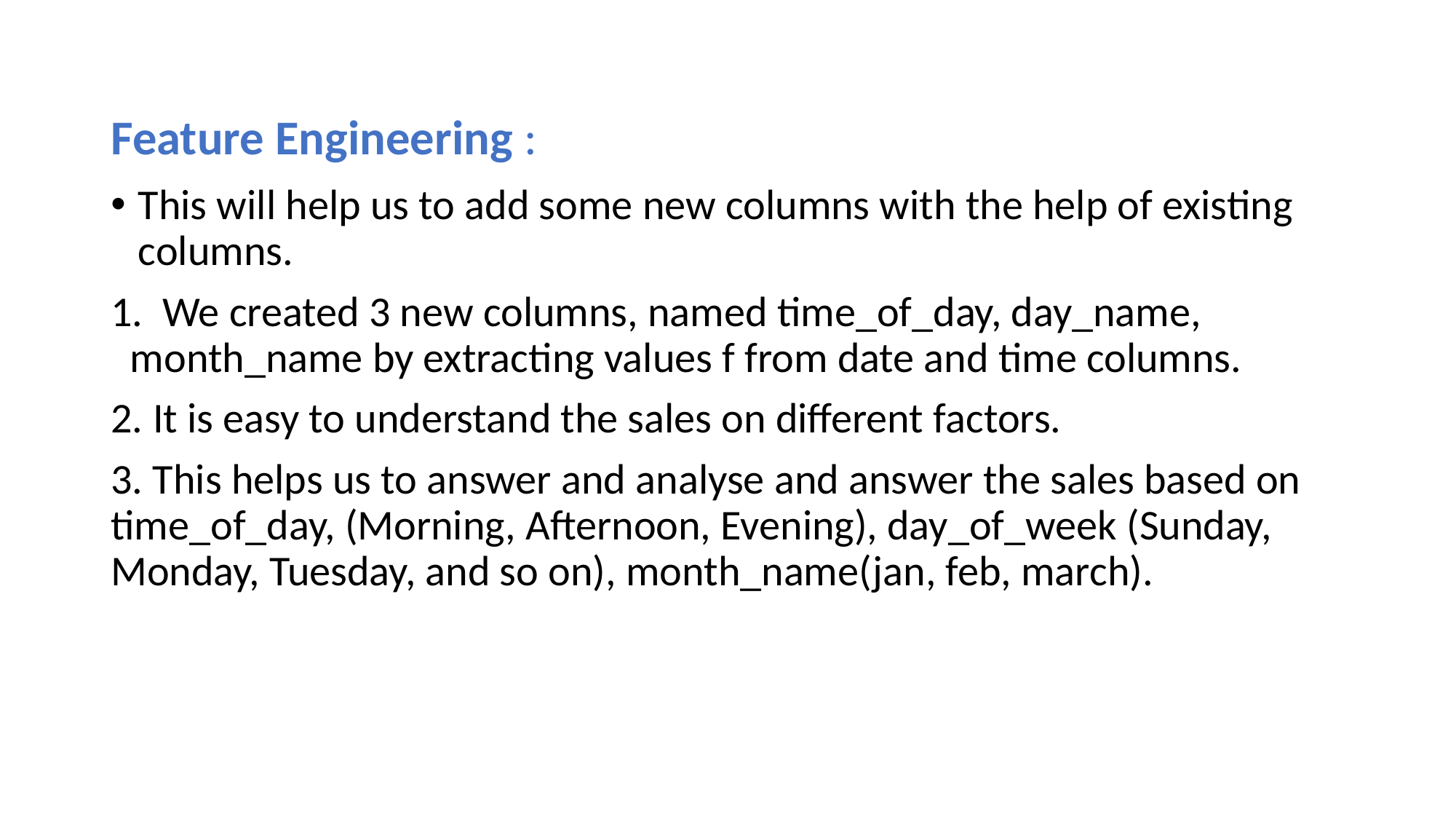

# Feature Engineering :
This will help us to add some new columns with the help of existing columns.
1.  We created 3 new columns, named time_of_day, day_name,                 month_name by extracting values f from date and time columns.
2. It is easy to understand the sales on different factors.
3. This helps us to answer and analyse and answer the sales based on time_of_day, (Morning, Afternoon, Evening), day_of_week (Sunday, Monday, Tuesday, and so on), month_name(jan, feb, march).